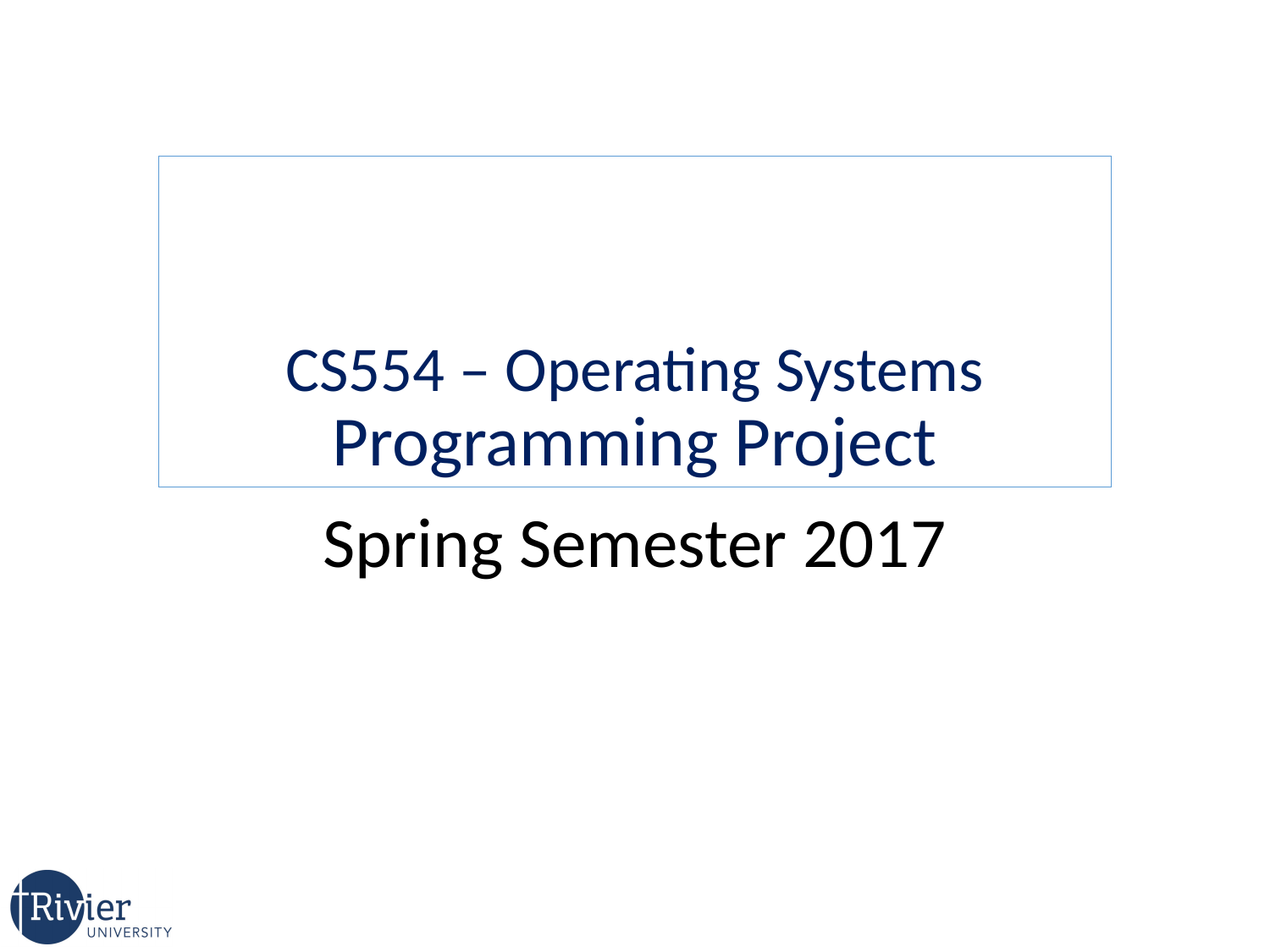

# CS554 – Operating Systems Programming Project
Spring Semester 2017